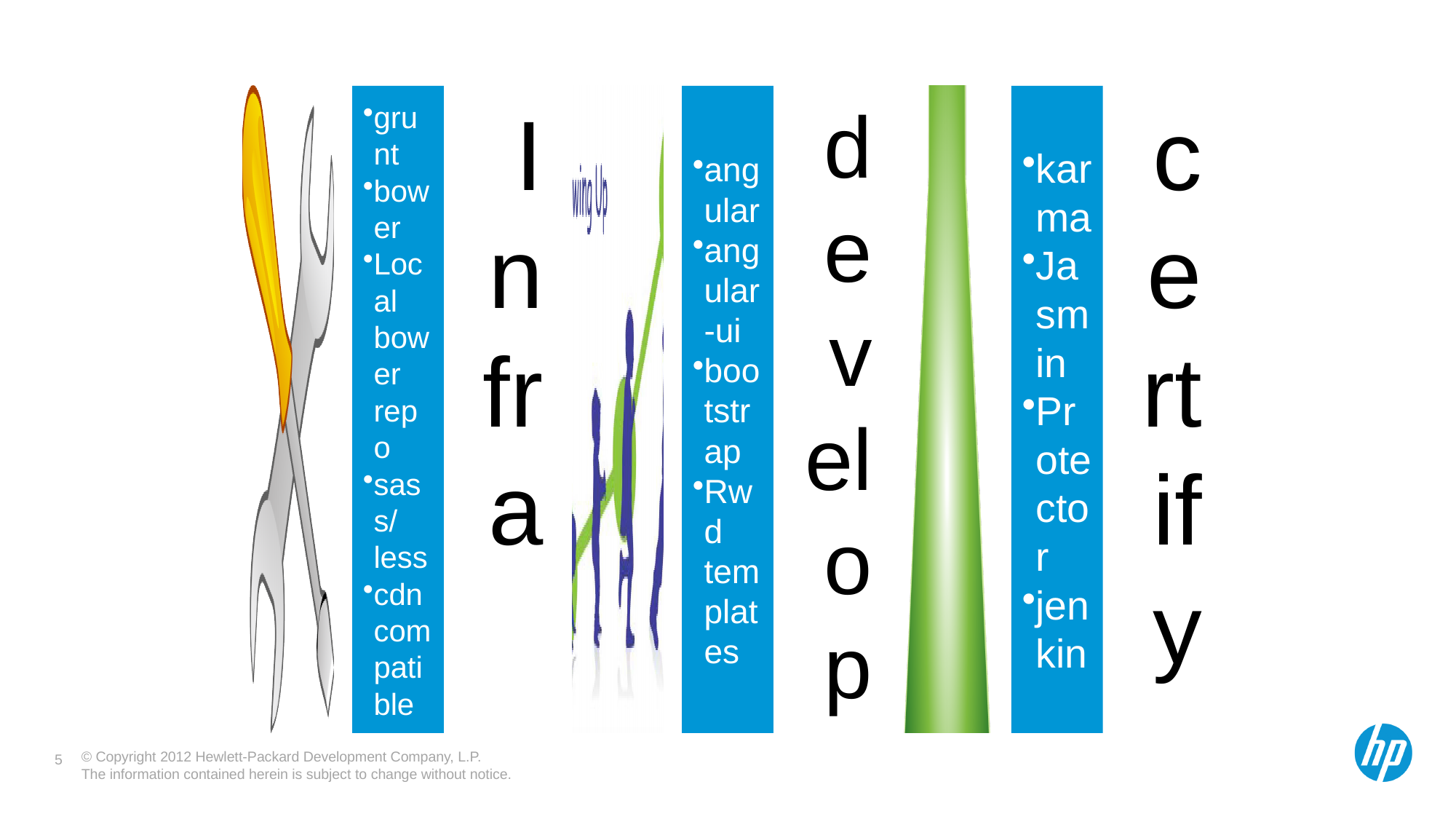

Infra
grunt
bower
develop
angular
angular-ui
certify
karma
Jasmin
Local bower repo
sass/less
cdn compatible
bootstrap
Rwd templates
Protector
jenkin